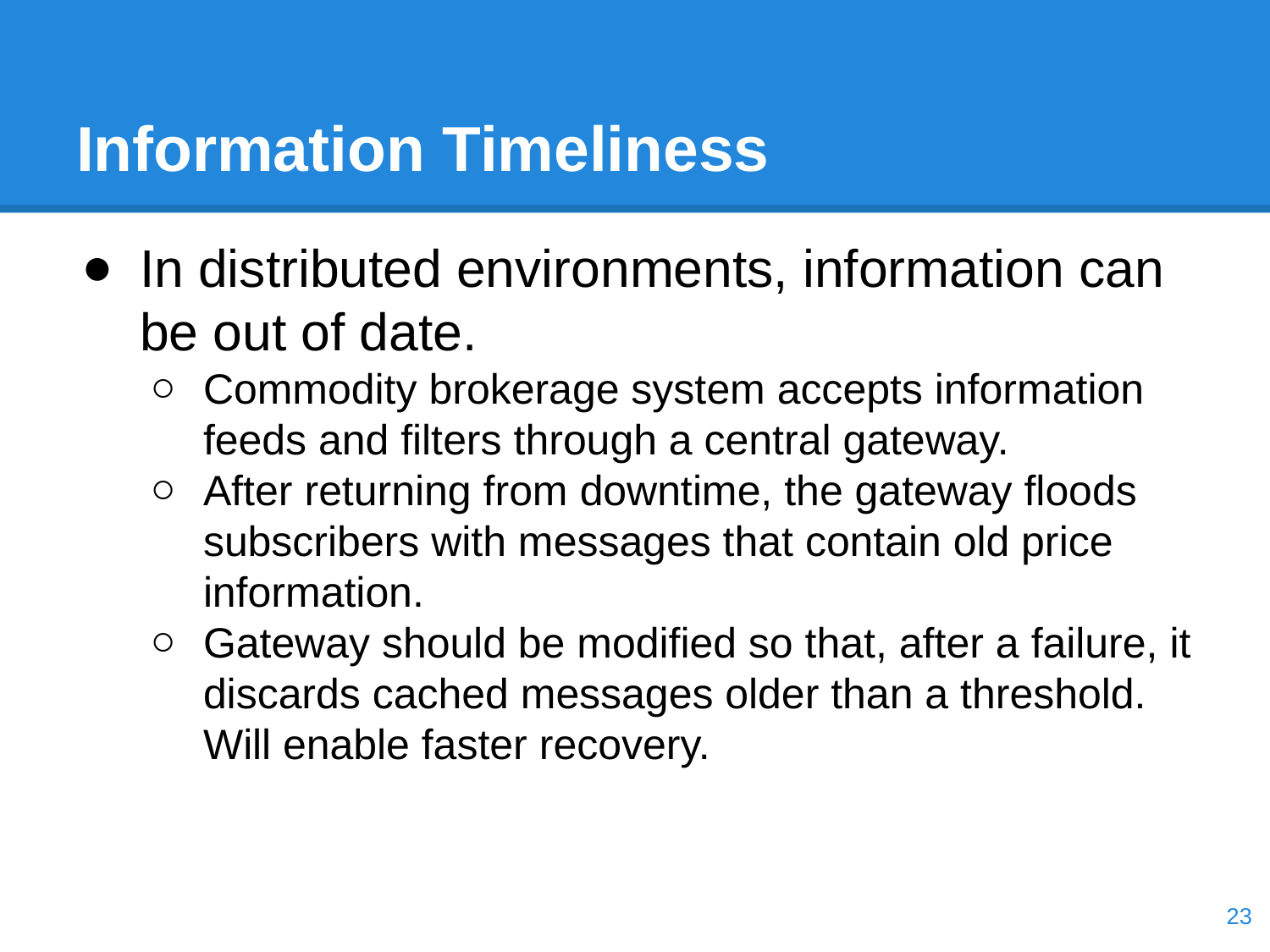

# Information Timeliness
In distributed environments, information can be out of date.
Commodity brokerage system accepts information feeds and filters through a central gateway.
After returning from downtime, the gateway floods subscribers with messages that contain old price information.
Gateway should be modified so that, after a failure, it discards cached messages older than a threshold. Will enable faster recovery.
23